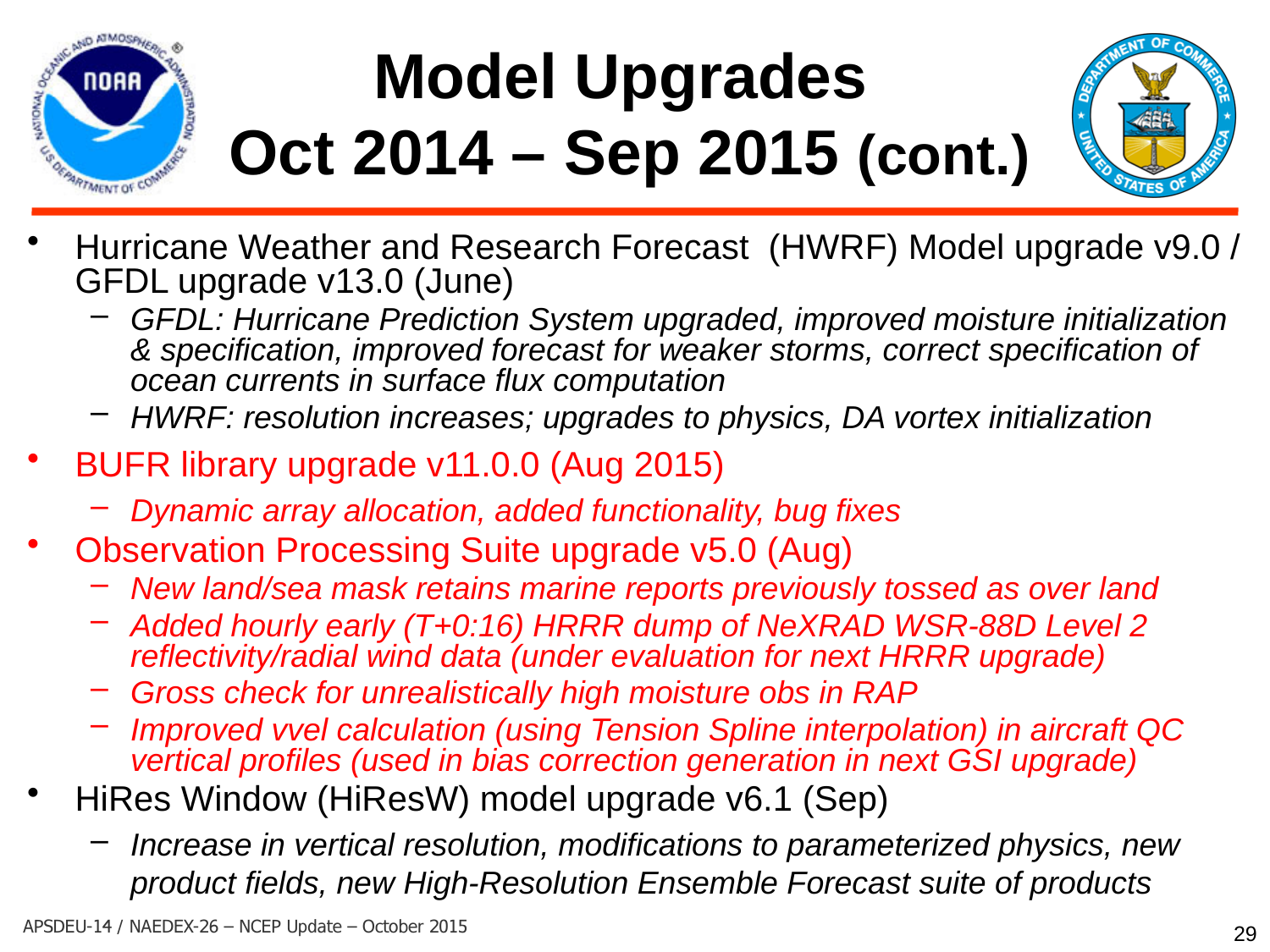

# Model Upgrades Oct 2014 – Sep 2015 (cont.)

Hurricane Weather and Research Forecast  (HWRF) Model upgrade v9.0 / GFDL upgrade v13.0 (June)
GFDL: Hurricane Prediction System upgraded, improved moisture initialization & specification, improved forecast for weaker storms, correct specification of ocean currents in surface flux computation
HWRF: resolution increases; upgrades to physics, DA vortex initialization
BUFR library upgrade v11.0.0 (Aug 2015)
Dynamic array allocation, added functionality, bug fixes
Observation Processing Suite upgrade v5.0 (Aug)
New land/sea mask retains marine reports previously tossed as over land
Added hourly early (T+0:16) HRRR dump of NeXRAD WSR-88D Level 2 reflectivity/radial wind data (under evaluation for next HRRR upgrade)
Gross check for unrealistically high moisture obs in RAP
Improved vvel calculation (using Tension Spline interpolation) in aircraft QC vertical profiles (used in bias correction generation in next GSI upgrade)
HiRes Window (HiResW) model upgrade v6.1 (Sep)
Increase in vertical resolution, modifications to parameterized physics, new product fields, new High-Resolution Ensemble Forecast suite of products

29
APSDEU-14 / NAEDEX-26 – NCEP Update – October 2015